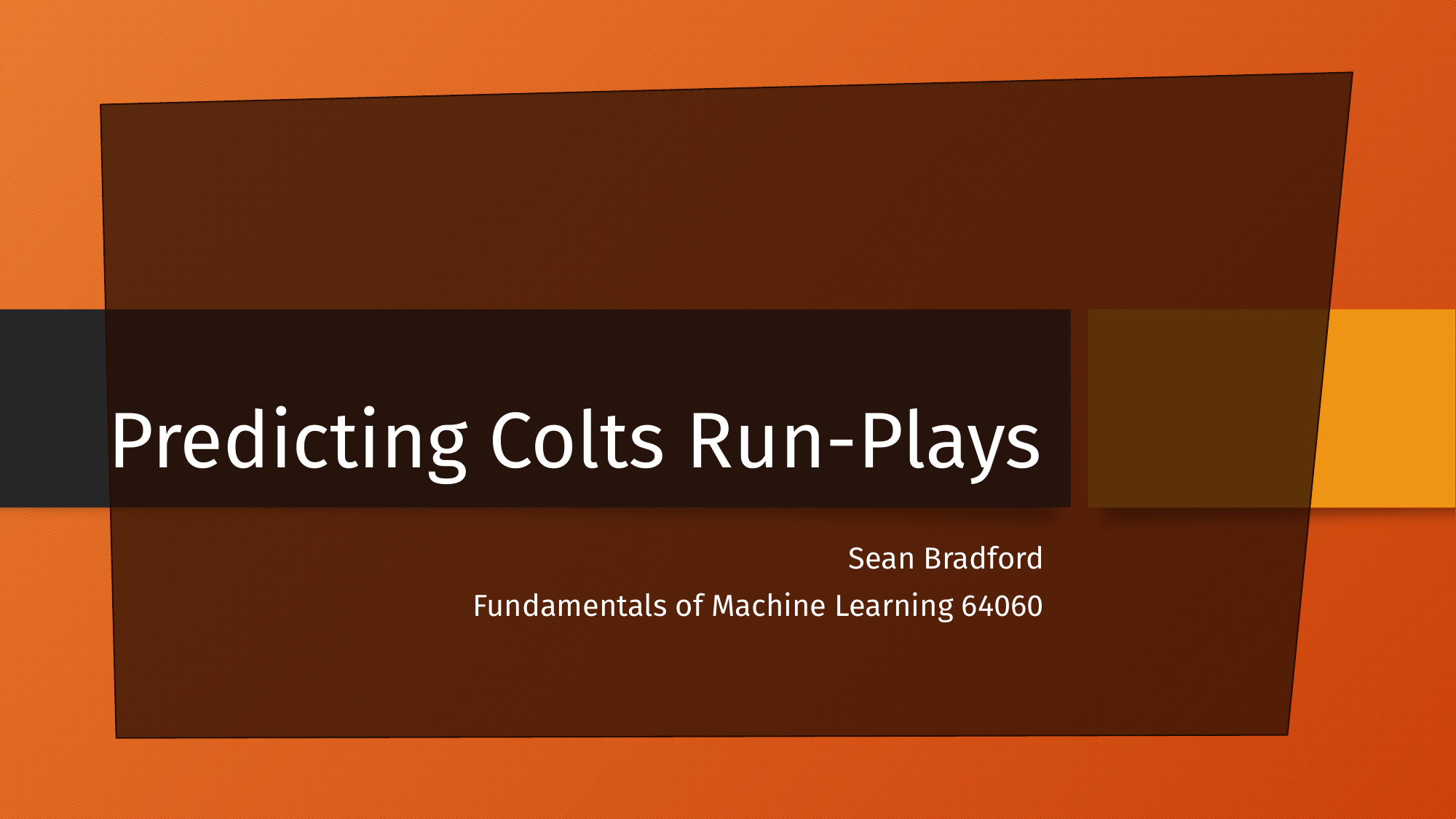

# Predicting Colts Run-Plays
Sean Bradford
Fundamentals of Machine Learning 64060